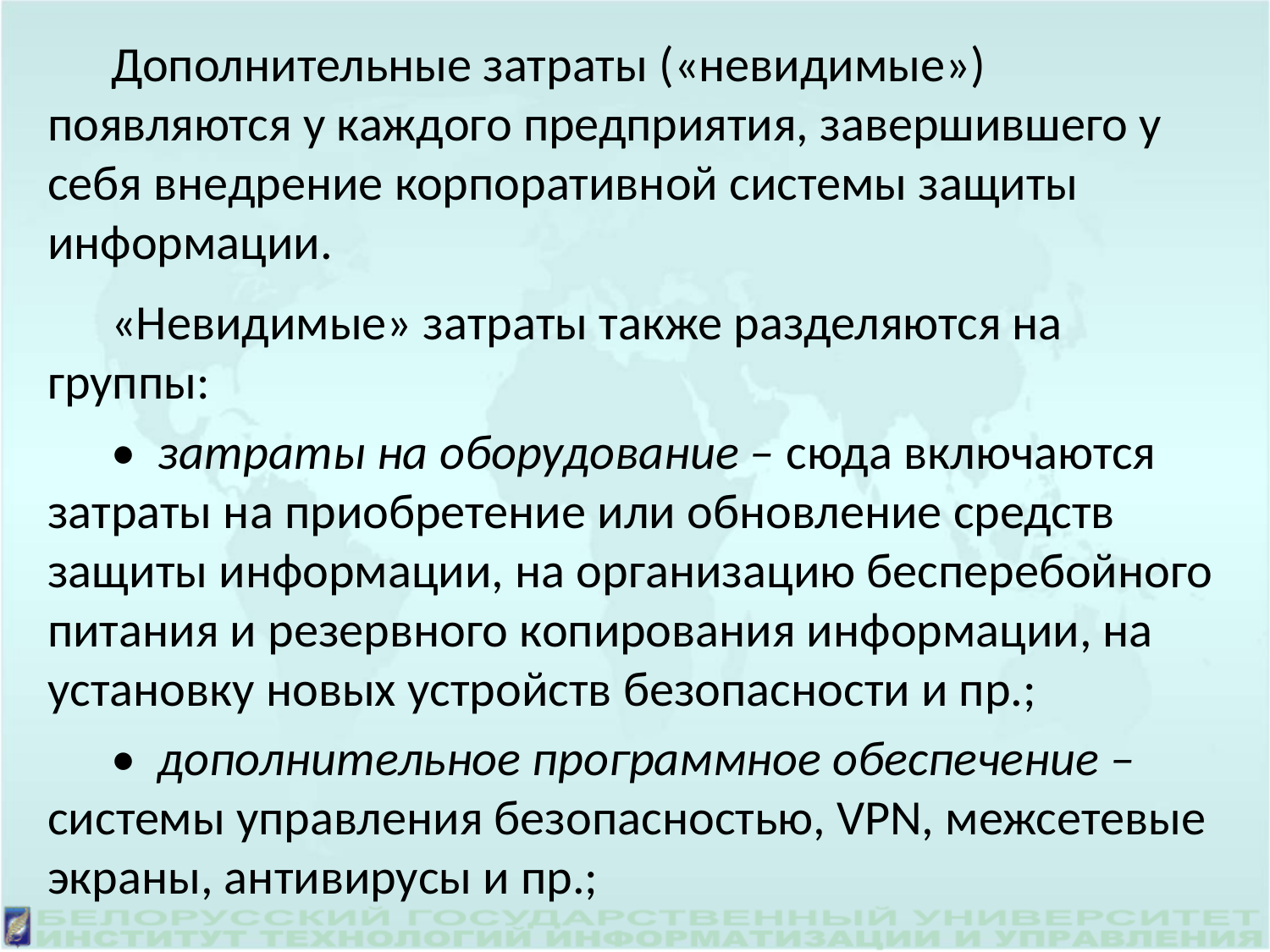

Дополнительные затраты («невидимые») появляются у каждого предприятия, завершившего у себя внедрение корпоративной системы защиты информации.
«Невидимые» затраты также разделяются на группы:
•  затраты на оборудование – сюда включаются затраты на приобретение или обновление средств защиты информации, на организацию бесперебойного питания и резервного копирования информации, на установку новых устройств безопасности и пр.;
•  дополнительное программное обеспечение – системы управления безопасностью, VPN, межсетевые экраны, антивирусы и пр.;